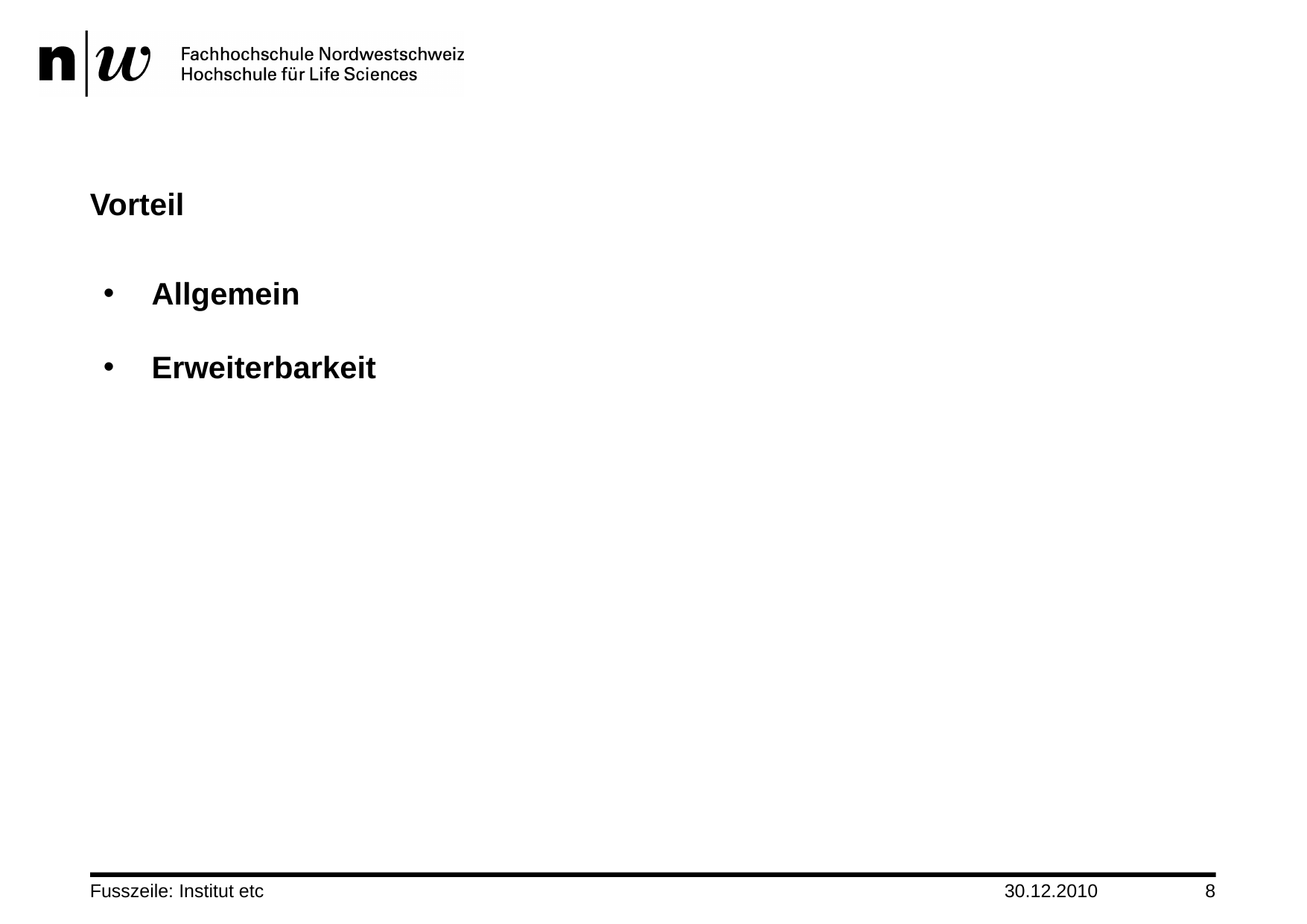

# Vorteil
 Allgemein
 Erweiterbarkeit
Fusszeile: Institut etc
30.12.2010
8